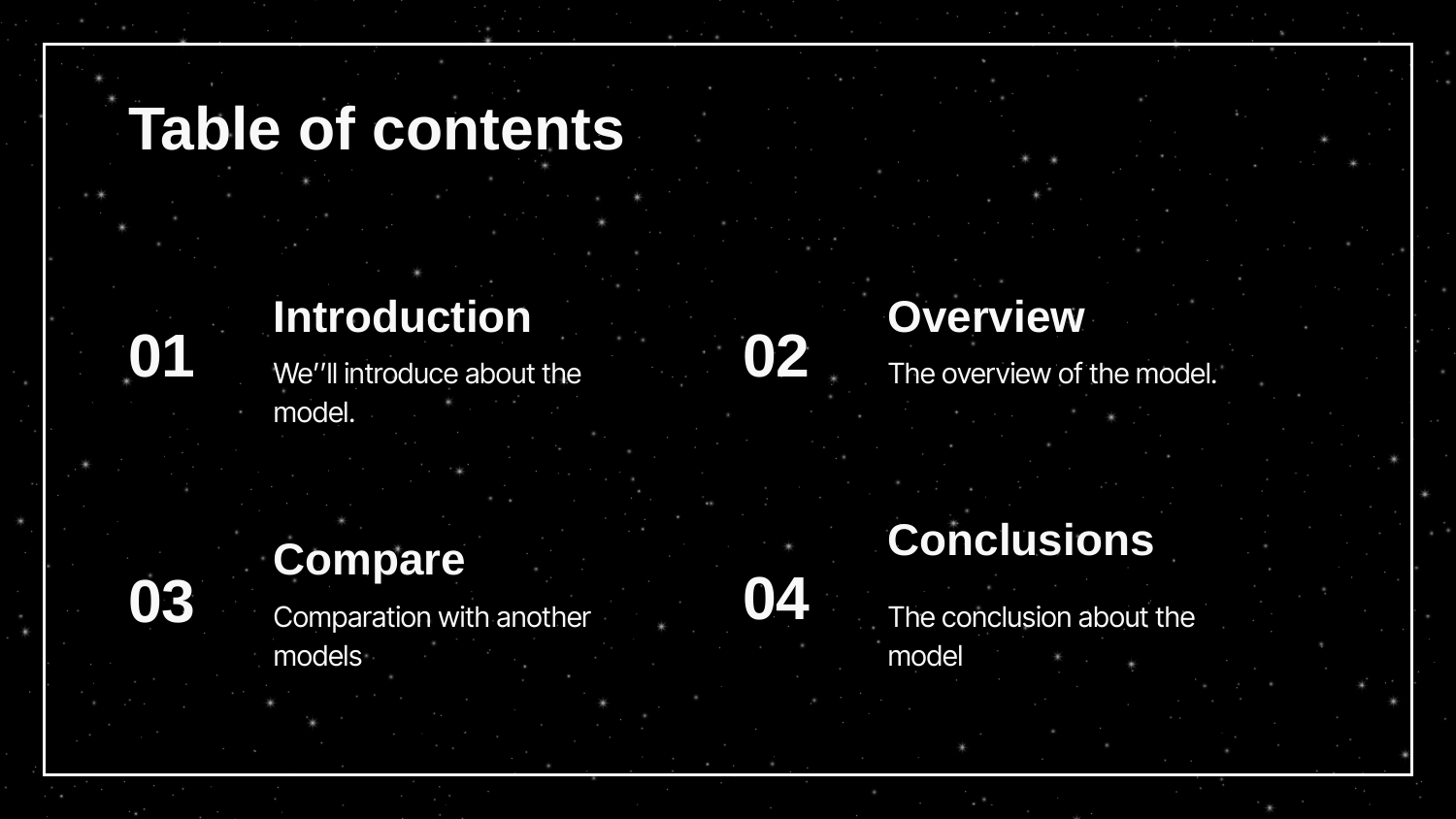

# Table of contents
01
02
Introduction
Overview
We’’ll introduce about the model.
The overview of the model.
Conclusions
04
Compare
03
Comparation with another models
The conclusion about the model